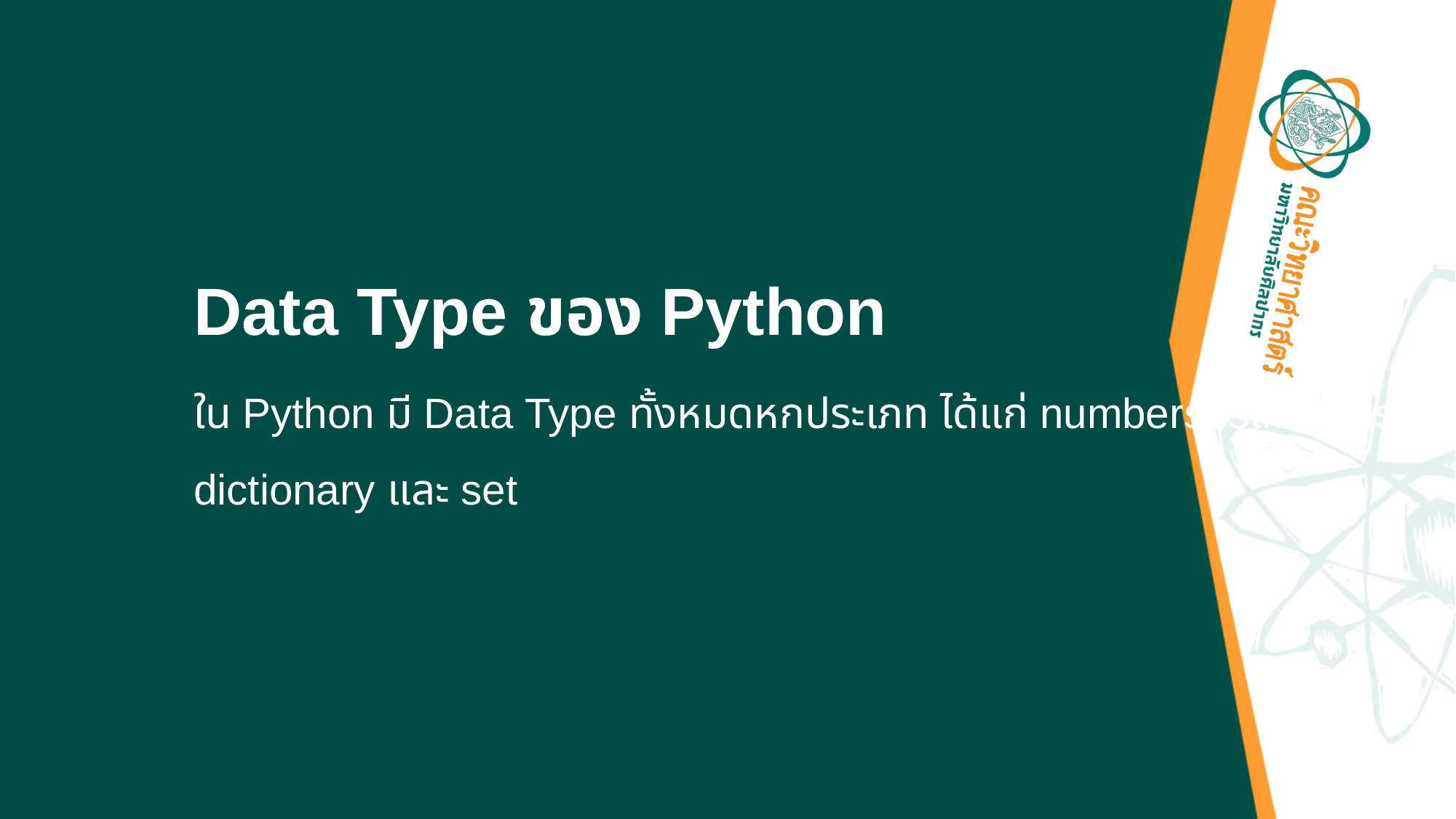

Data Type ของ Python
ใน Python มี Data Type ทั้งหมดหกประเภท ได้แก่ numbers, string, list, tuple,
dictionary และ set